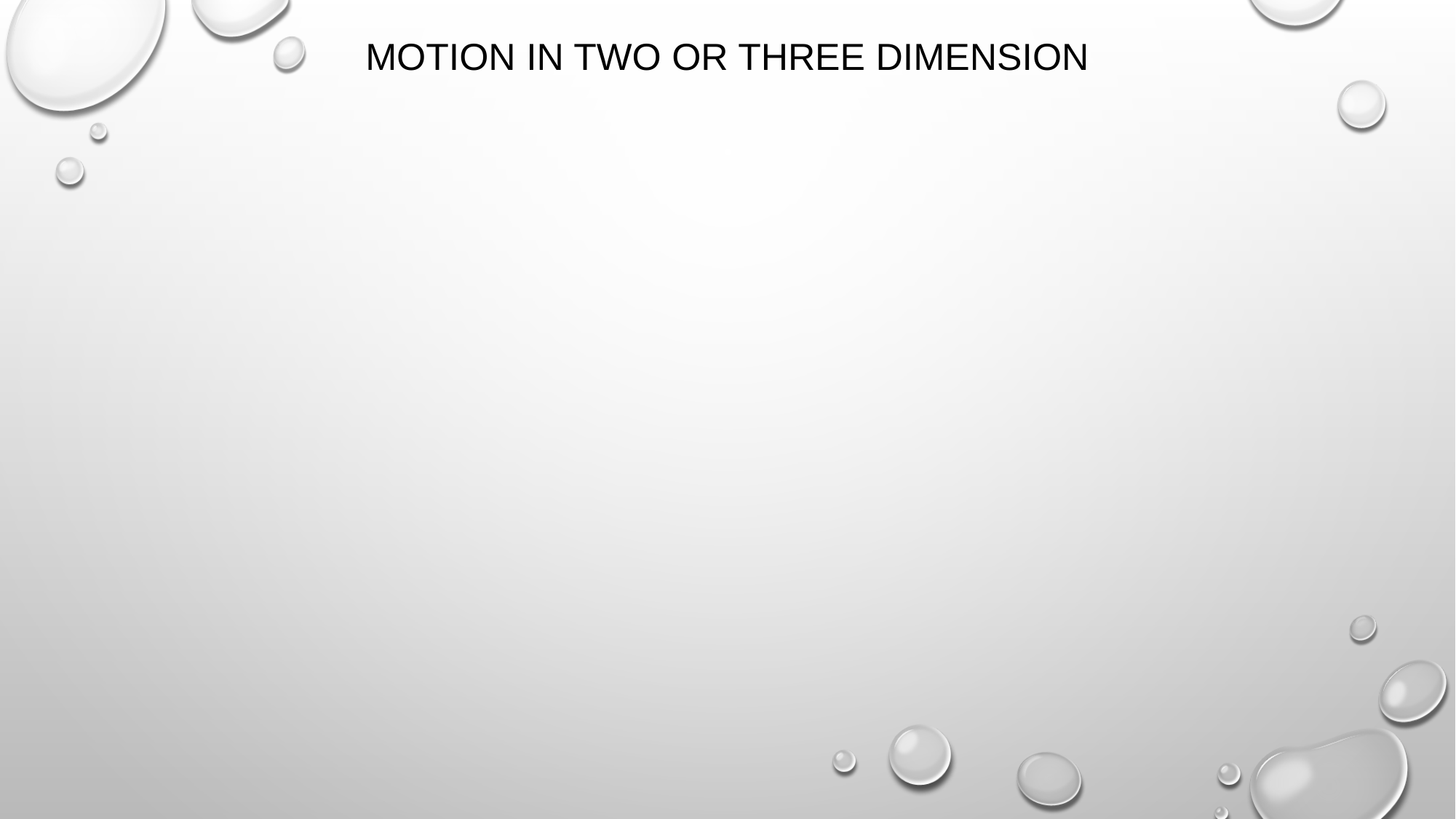

# Motion in two or three dimension